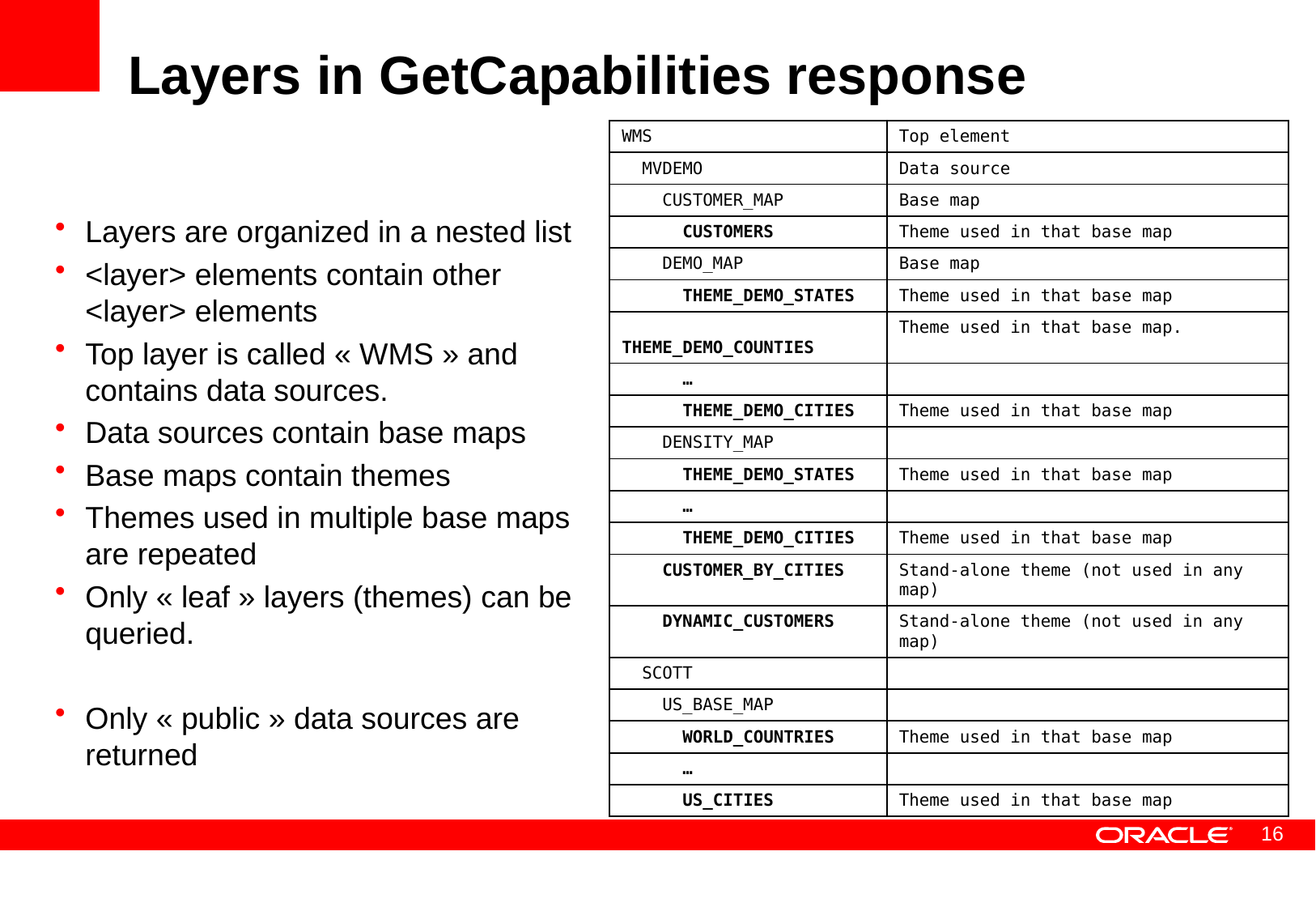

# Layers in GetCapabilities response
| WMS | Top element |
| --- | --- |
| MVDEMO | Data source |
| CUSTOMER\_MAP | Base map |
| CUSTOMERS | Theme used in that base map |
| DEMO\_MAP | Base map |
| THEME\_DEMO\_STATES | Theme used in that base map |
| THEME\_DEMO\_COUNTIES | Theme used in that base map. |
| … |  |
| THEME\_DEMO\_CITIES | Theme used in that base map |
| DENSITY\_MAP |  |
| THEME\_DEMO\_STATES | Theme used in that base map |
| … |  |
| THEME\_DEMO\_CITIES | Theme used in that base map |
| CUSTOMER\_BY\_CITIES | Stand-alone theme (not used in any map) |
| DYNAMIC\_CUSTOMERS | Stand-alone theme (not used in any map) |
| SCOTT |  |
| US\_BASE\_MAP |  |
| WORLD\_COUNTRIES | Theme used in that base map |
| … |  |
| US\_CITIES | Theme used in that base map |
Layers are organized in a nested list
<layer> elements contain other <layer> elements
Top layer is called « WMS » and contains data sources.
Data sources contain base maps
Base maps contain themes
Themes used in multiple base maps are repeated
Only « leaf » layers (themes) can be queried.

Only « public » data sources are returned